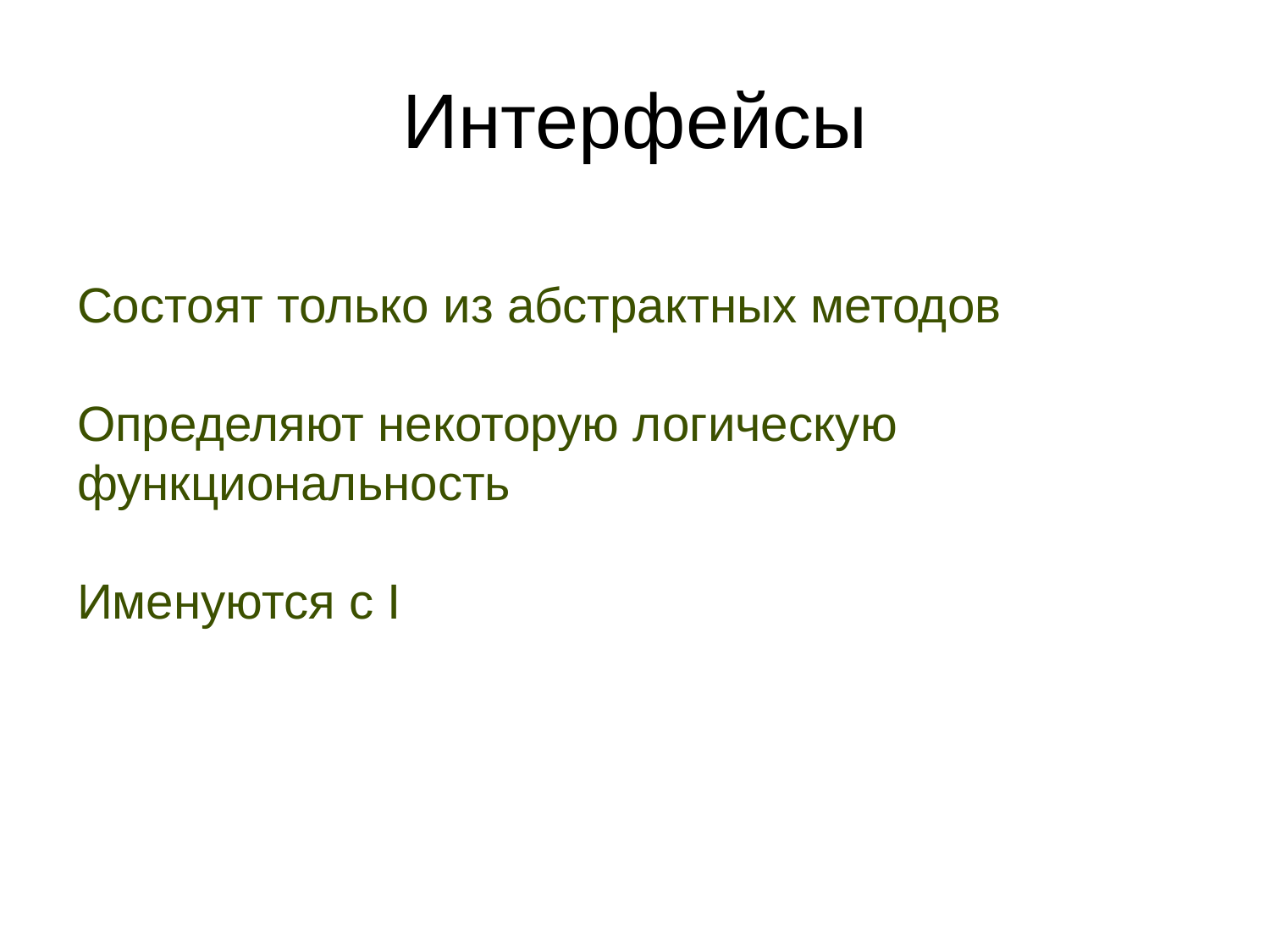

# Интерфейсы

Состоят только из абстрактных методов

Определяют некоторую логическую функциональность

Именуются с I